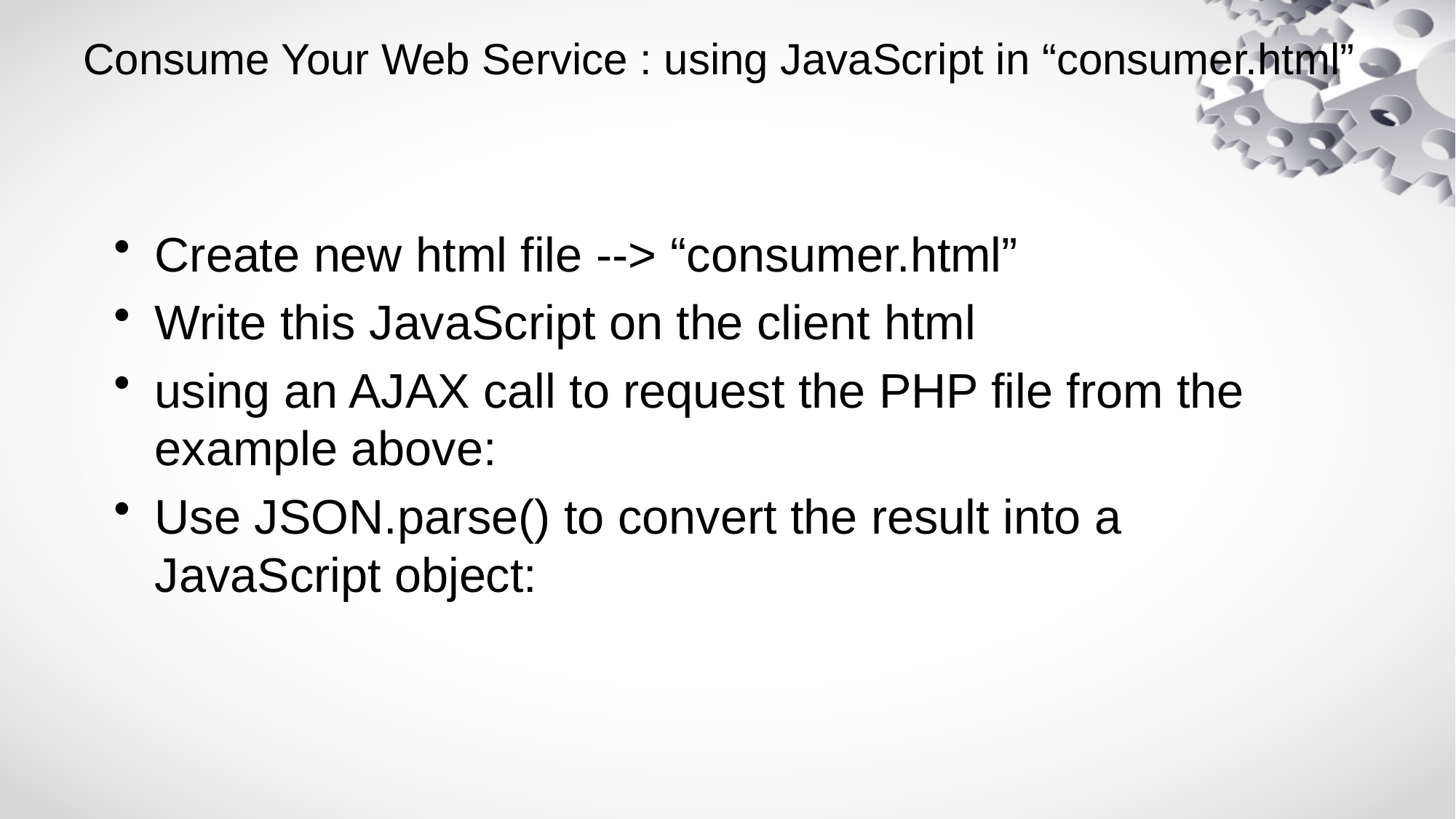

# Consume Your Web Service : using JavaScript in “consumer.html”
Create new html file --> “consumer.html”
Write this JavaScript on the client html
using an AJAX call to request the PHP file from the example above:
Use JSON.parse() to convert the result into a JavaScript object: